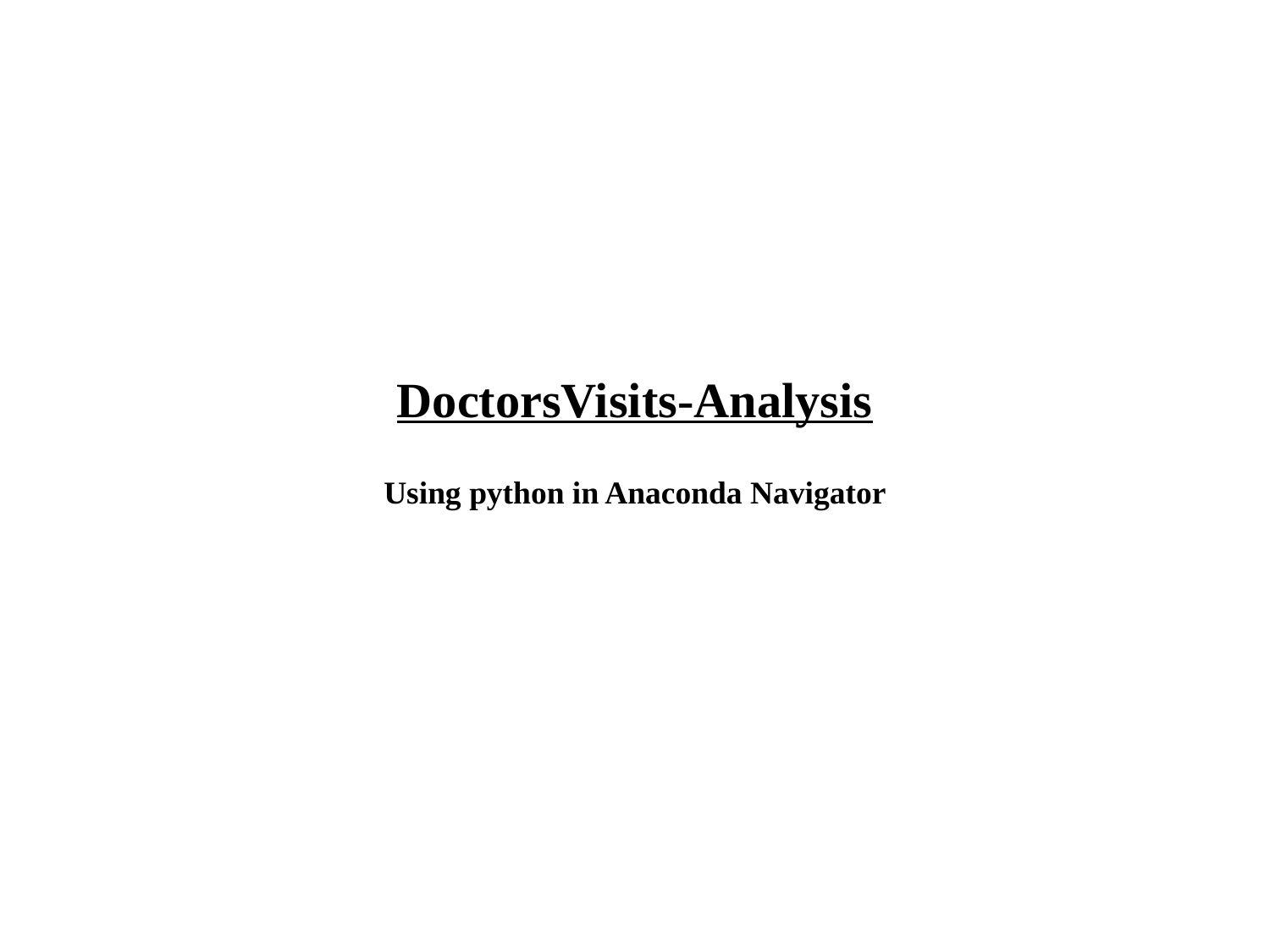

# DoctorsVisits-Analysis
Using python in Anaconda Navigator